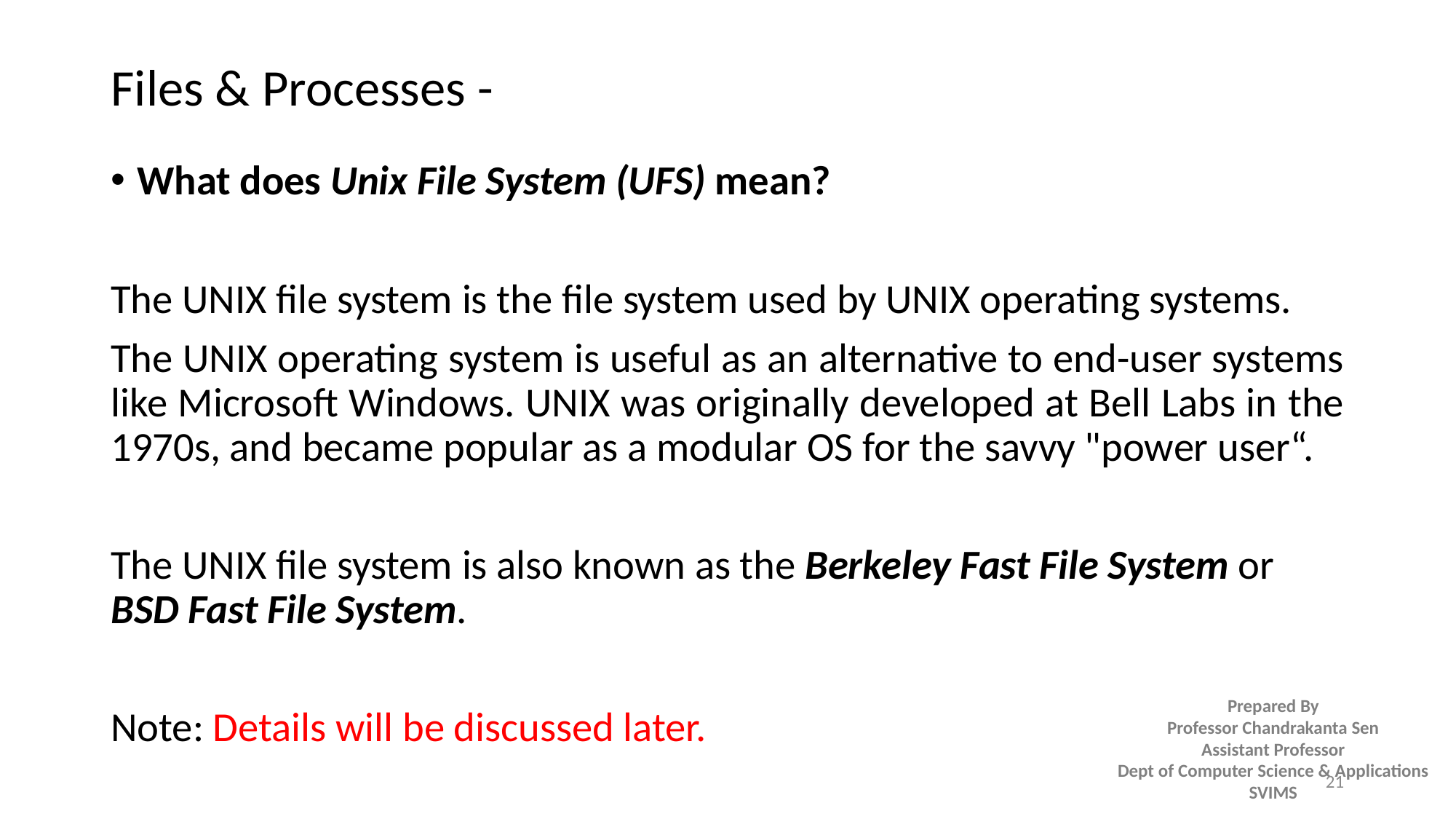

# Files & Processes -
What does Unix File System (UFS) mean?

The UNIX file system is the file system used by UNIX operating systems.
The UNIX operating system is useful as an alternative to end-user systems like Microsoft Windows. UNIX was originally developed at Bell Labs in the 1970s, and became popular as a modular OS for the savvy "power user“.

The UNIX file system is also known as the Berkeley Fast File System or BSD Fast File System.

Note: Details will be discussed later.

21